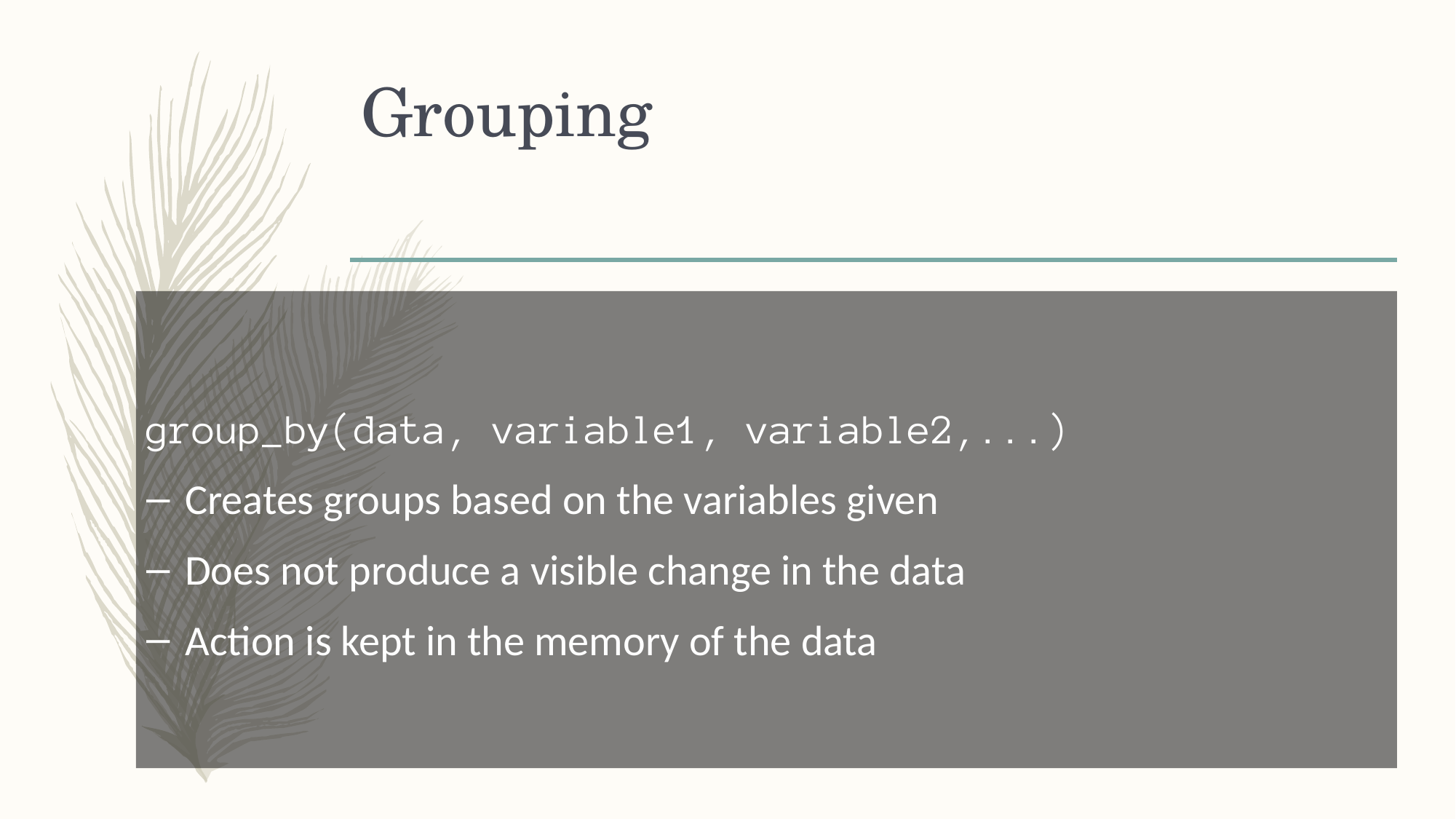

# Grouping
group_by(data, variable1, variable2,...)
Creates groups based on the variables given
Does not produce a visible change in the data
Action is kept in the memory of the data